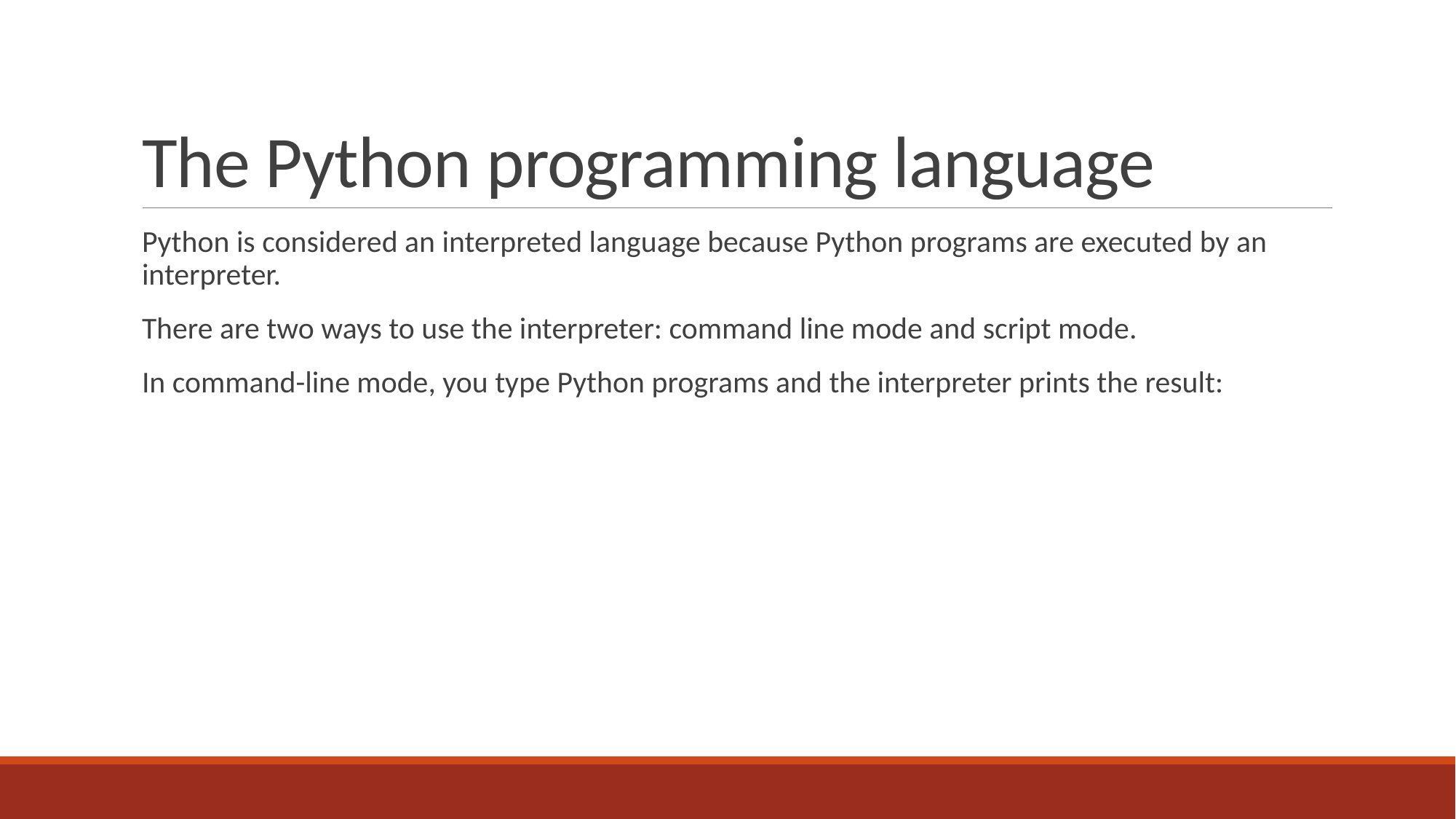

# The Python programming language
Python is considered an interpreted language because Python programs are executed by an interpreter.
There are two ways to use the interpreter: command line mode and script mode.
In command-line mode, you type Python programs and the interpreter prints the result: